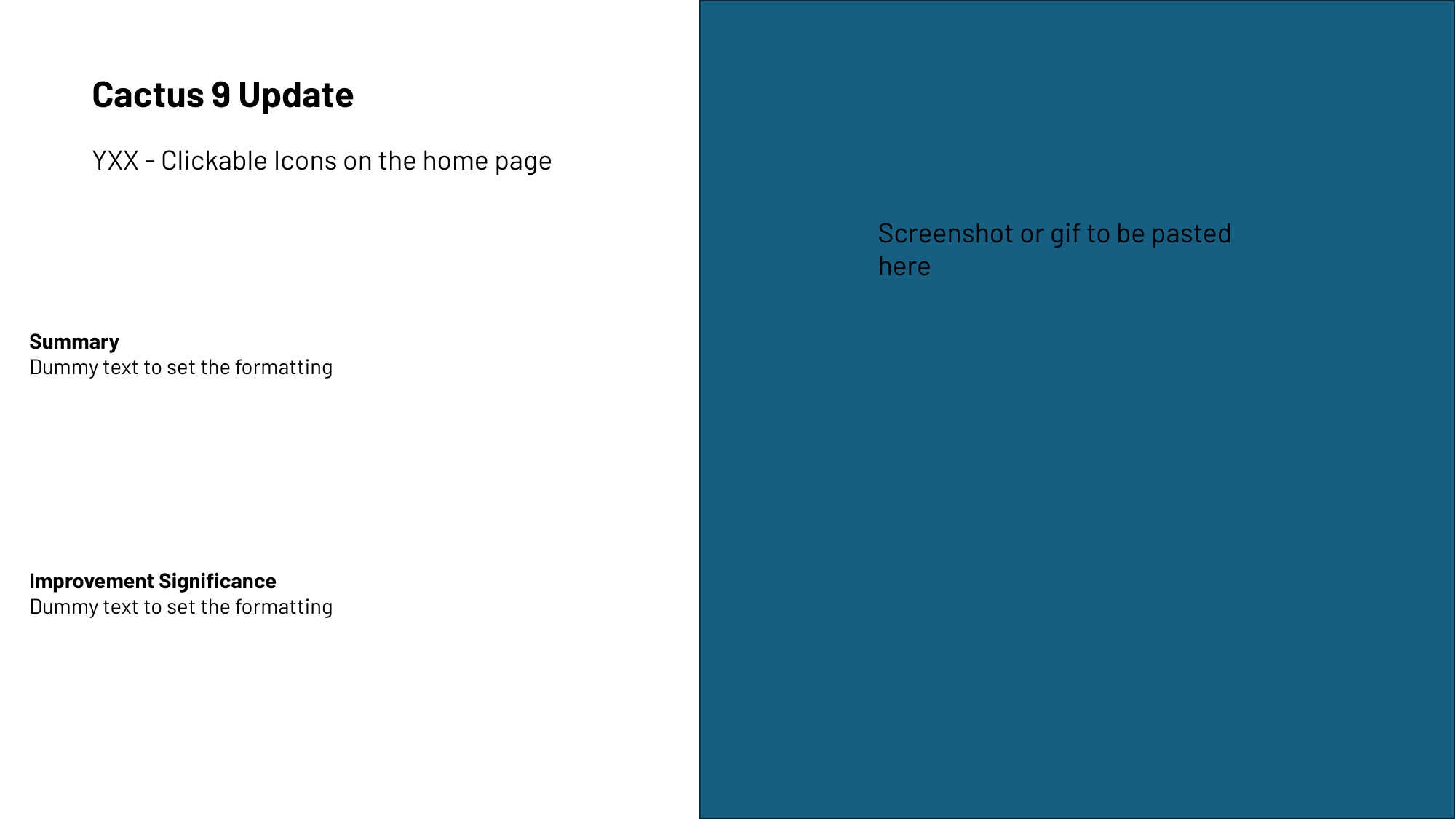

Cactus 9 Update
YXX - Clickable Icons on the home page
Screenshot or gif to be pasted here
Summary
Dummy text to set the formatting
Improvement Significance
Dummy text to set the formatting